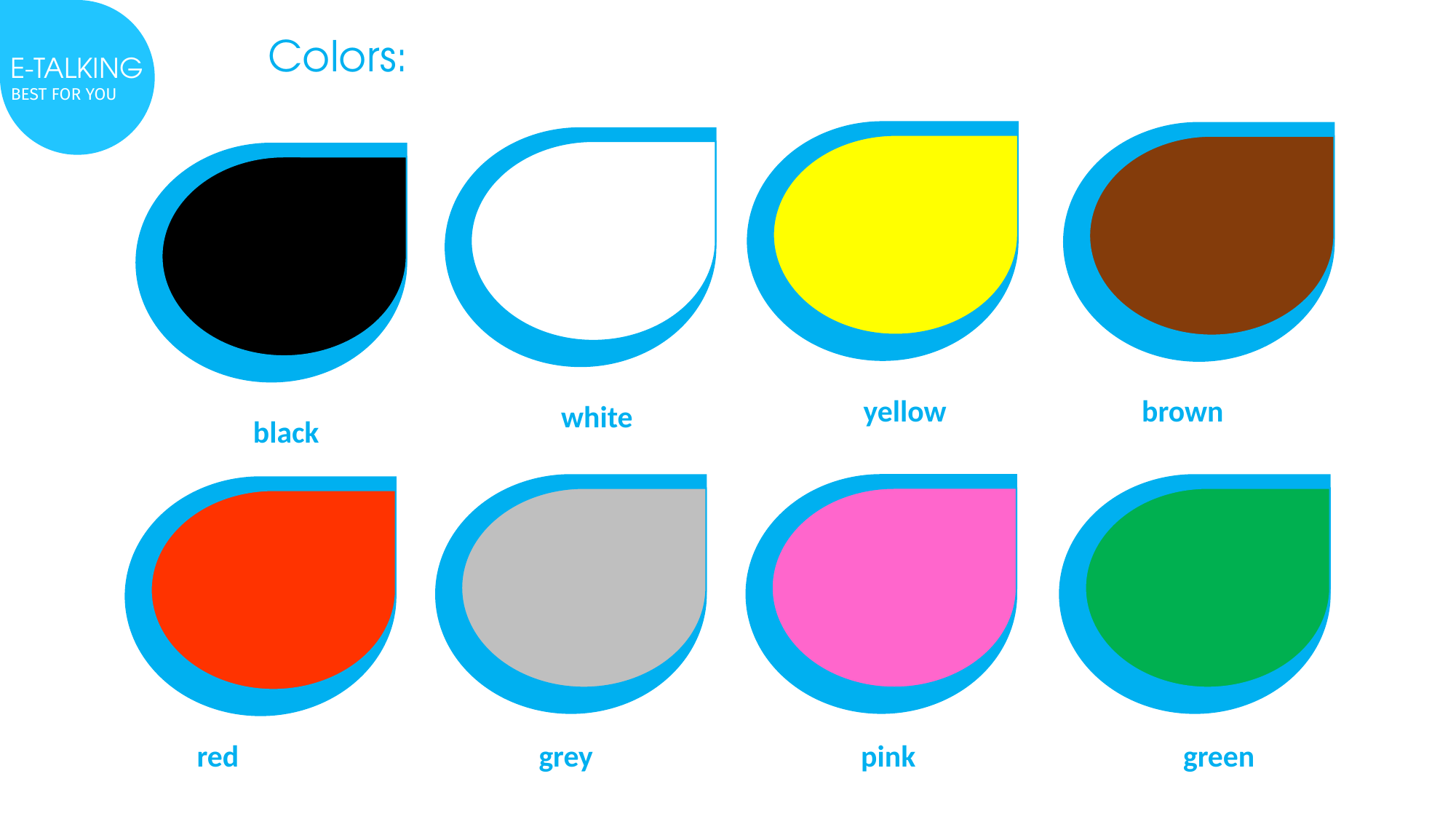

E-TALKING
BEST FOR YOU
Colors:
E-TALKING
BEST
FOR YOU

yellow
brown
white
black

red
grey
pink
 green